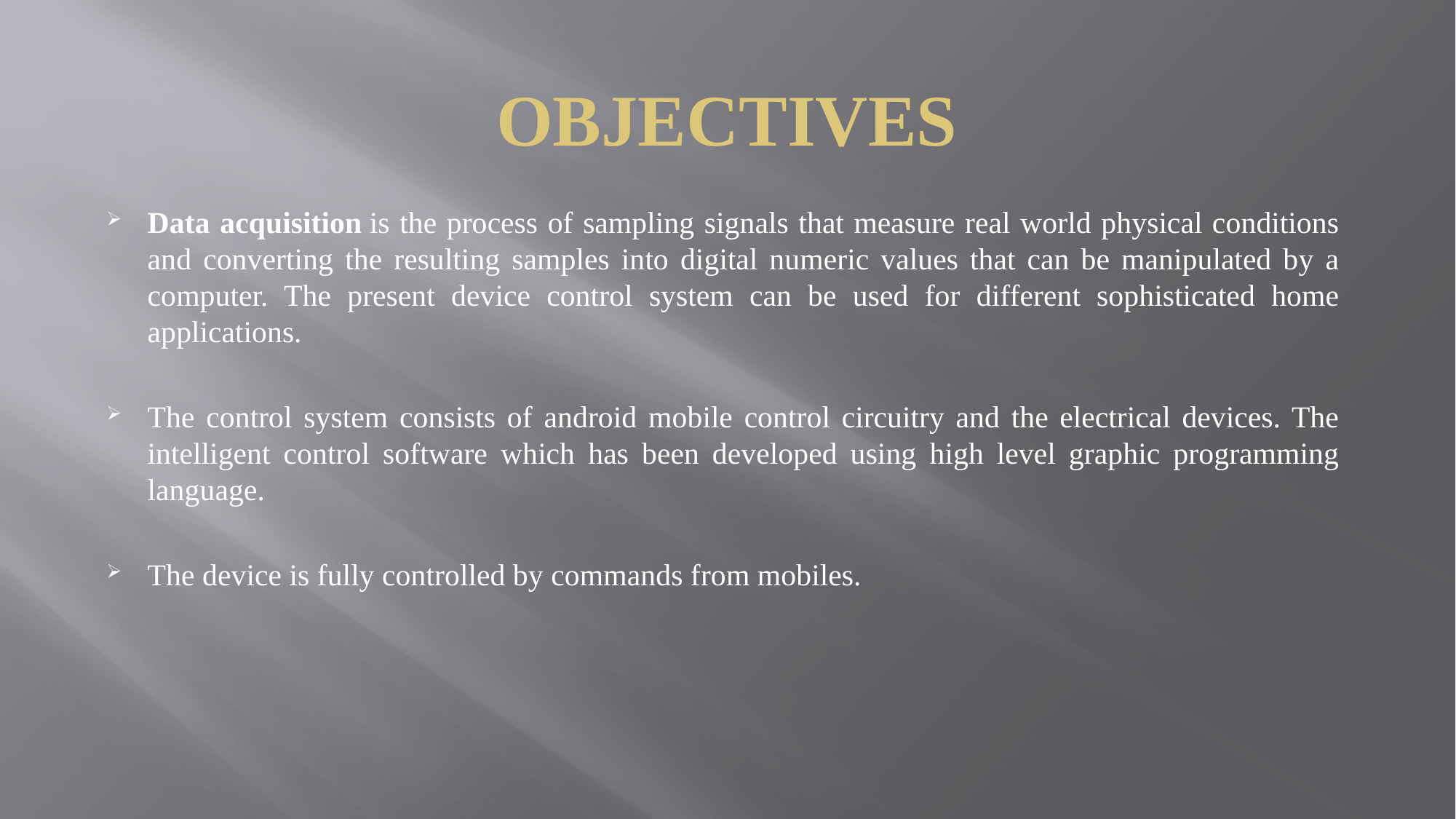

# OBJECTIVES
Data acquisition is the process of sampling signals that measure real world physical conditions and converting the resulting samples into digital numeric values that can be manipulated by a computer. The present device control system can be used for different sophisticated home applications.

The control system consists of android mobile control circuitry and the electrical devices. The intelligent control software which has been developed using high level graphic programming language.

The device is fully controlled by commands from mobiles.